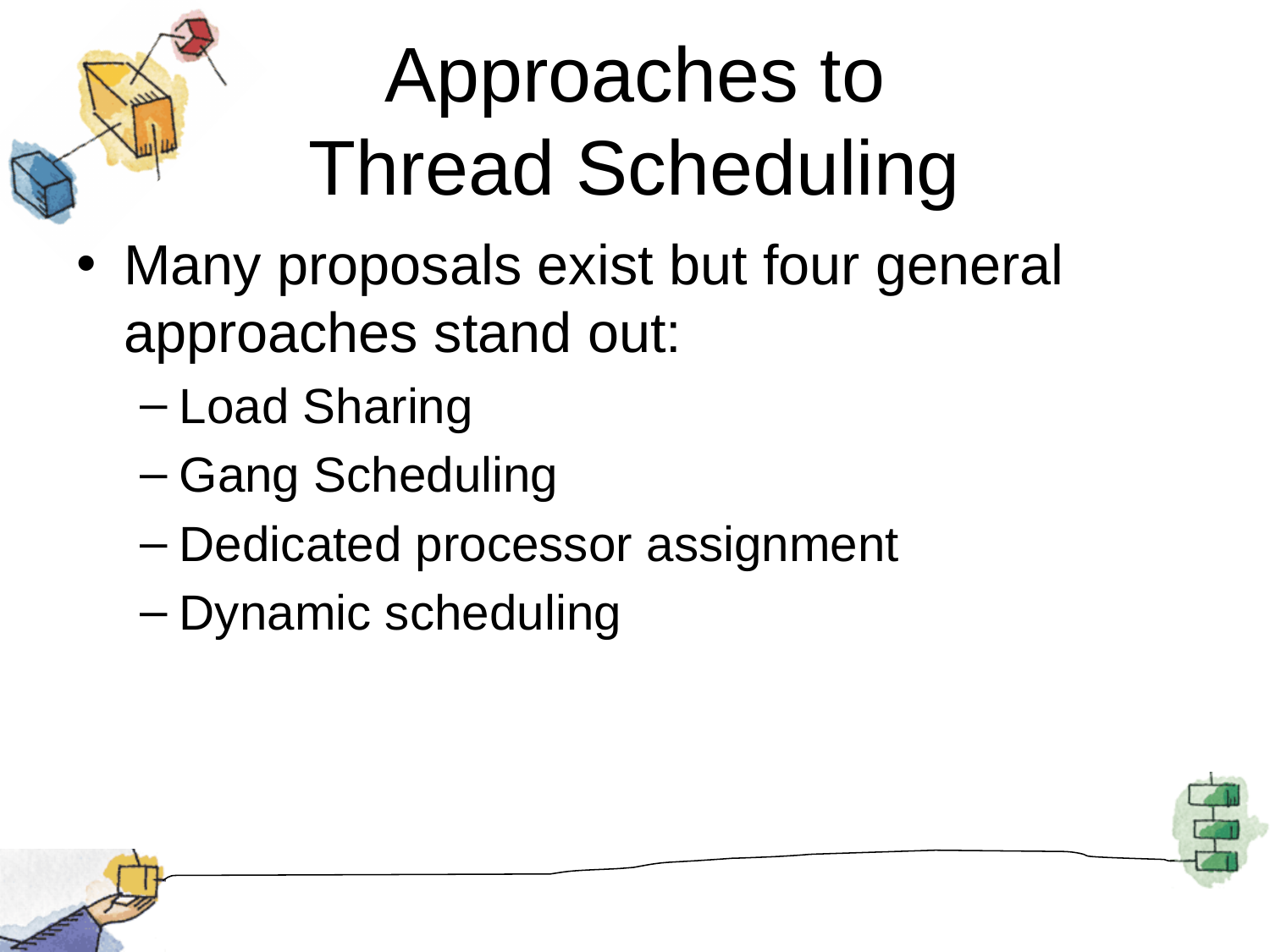

# Approaches to Thread Scheduling
Many proposals exist but four general approaches stand out:
Load Sharing
Gang Scheduling
Dedicated processor assignment
Dynamic scheduling